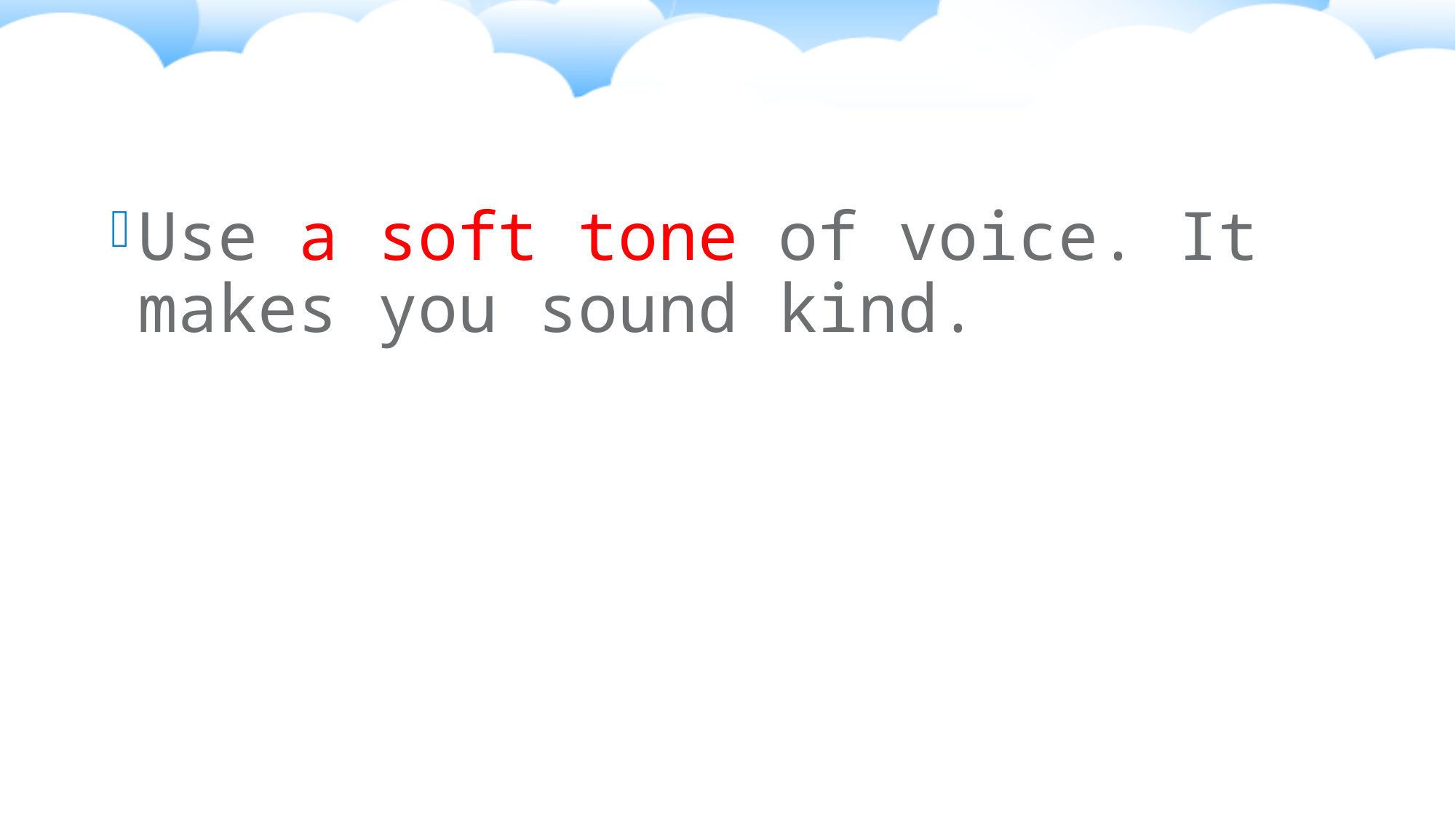

#
Use a soft tone of voice. It makes you sound kind.